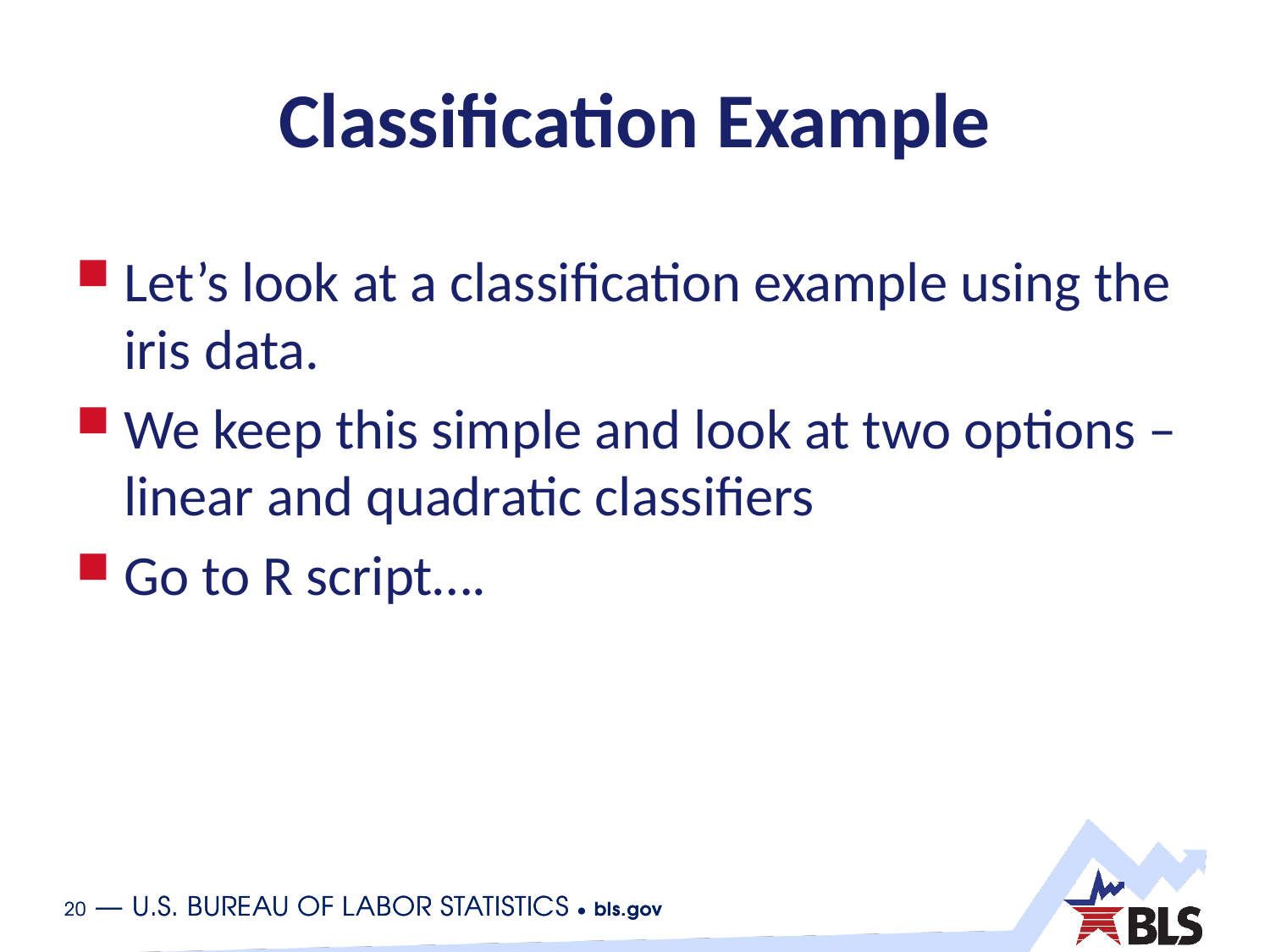

# Classification Example
Let’s look at a classification example using the iris data.
We keep this simple and look at two options – linear and quadratic classifiers
Go to R script….